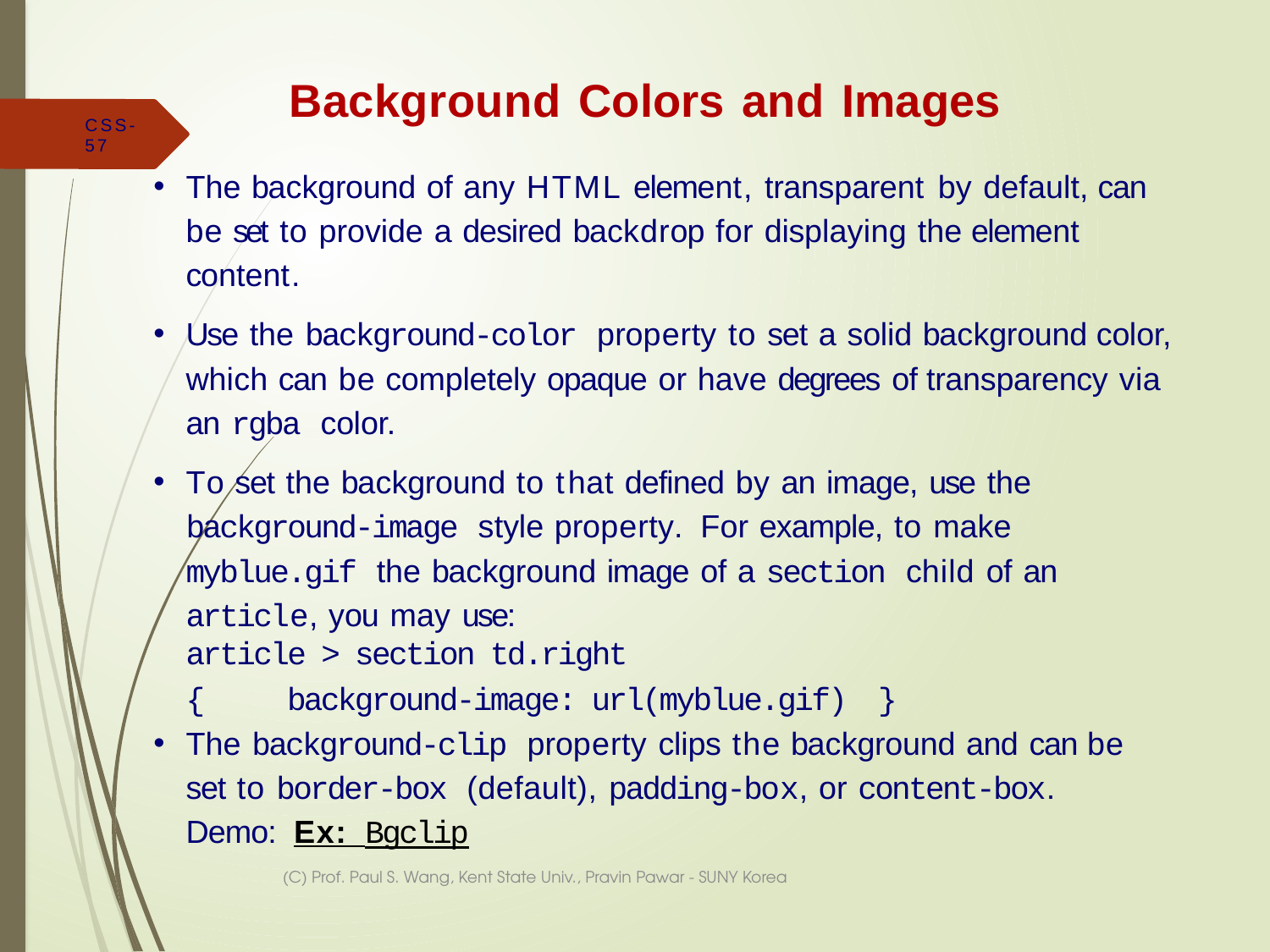

# Background Colors and Images
CSS-57
The background of any HTML element, transparent by default, can be set to provide a desired backdrop for displaying the element content.

Use the background-color property to set a solid background color, which can be completely opaque or have degrees of transparency via an rgba color.

To set the background to that defined by an image, use the background-image style property.  For example, to make myblue.gif the background image of a section child of an article, you may use:
article > section td.right
{	background-image: url(myblue.gif)	}
The background-clip property clips the background and can be set to border-box (default), padding-box, or content-box. Demo:  Ex:  Bgclip

(C) Prof. Paul S. Wang, Kent State Univ., Pravin Pawar - SUNY Korea